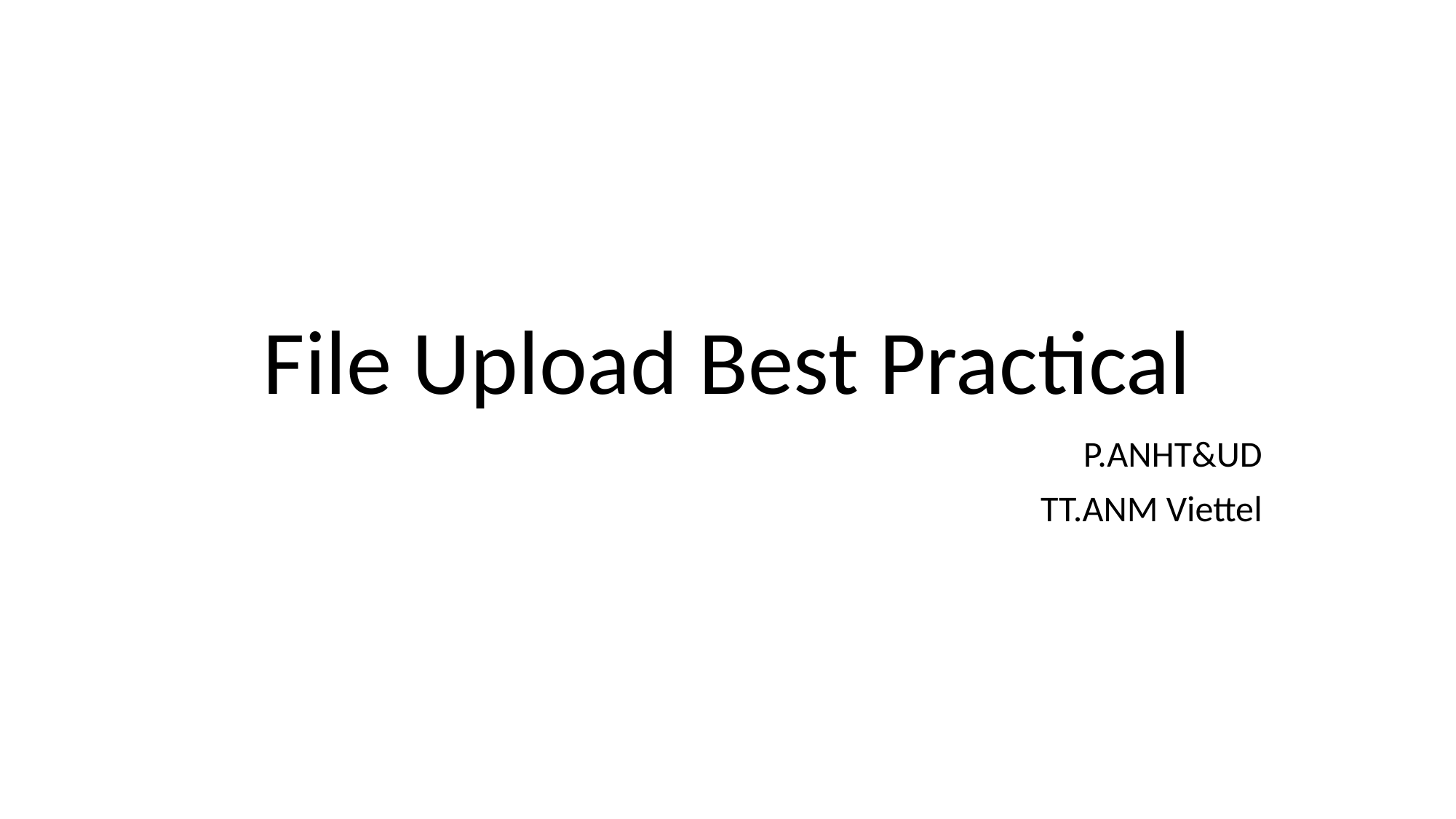

# File Upload Best Practical
P.ANHT&UD
TT.ANM Viettel